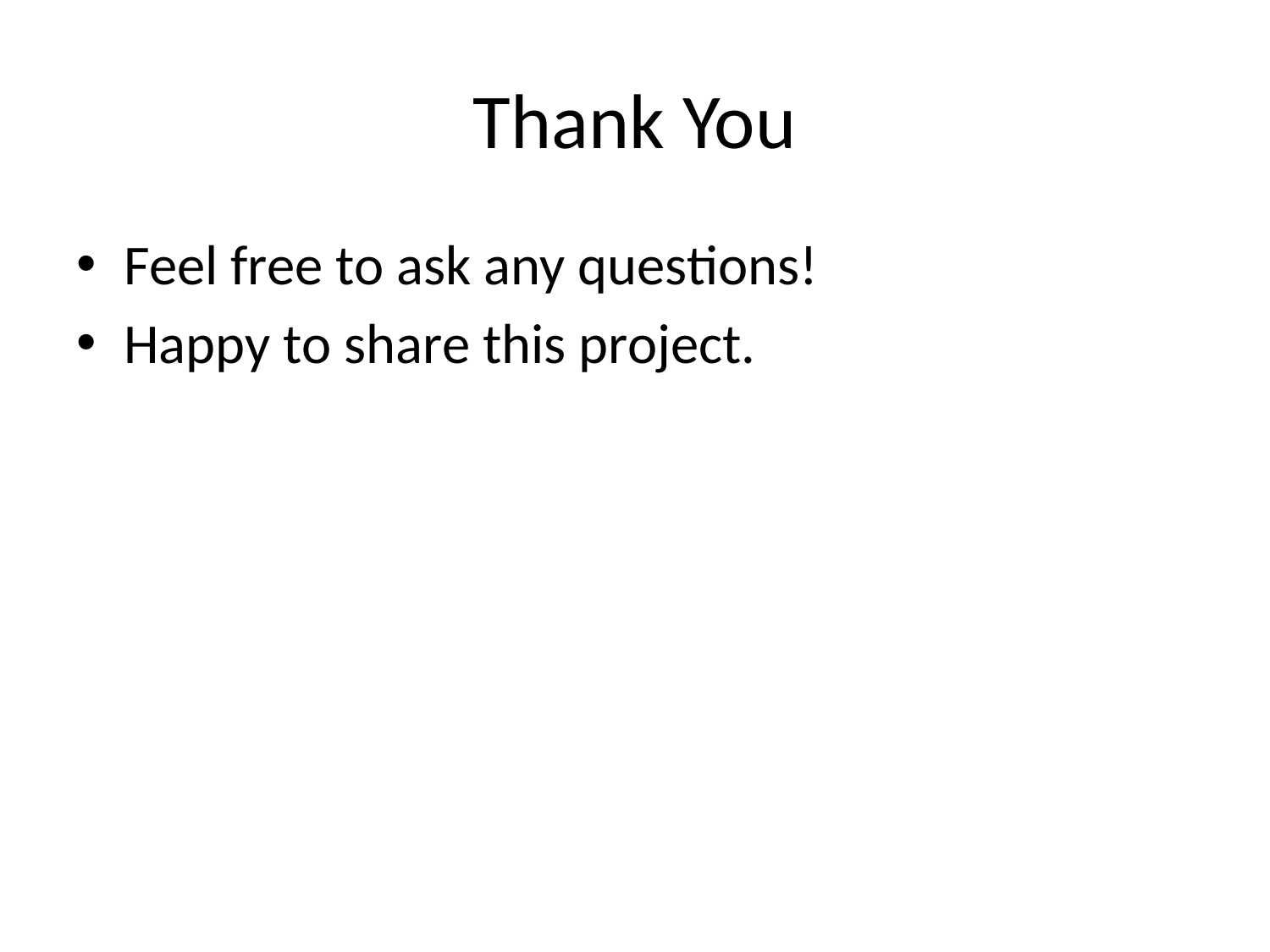

# Thank You
Feel free to ask any questions!
Happy to share this project.